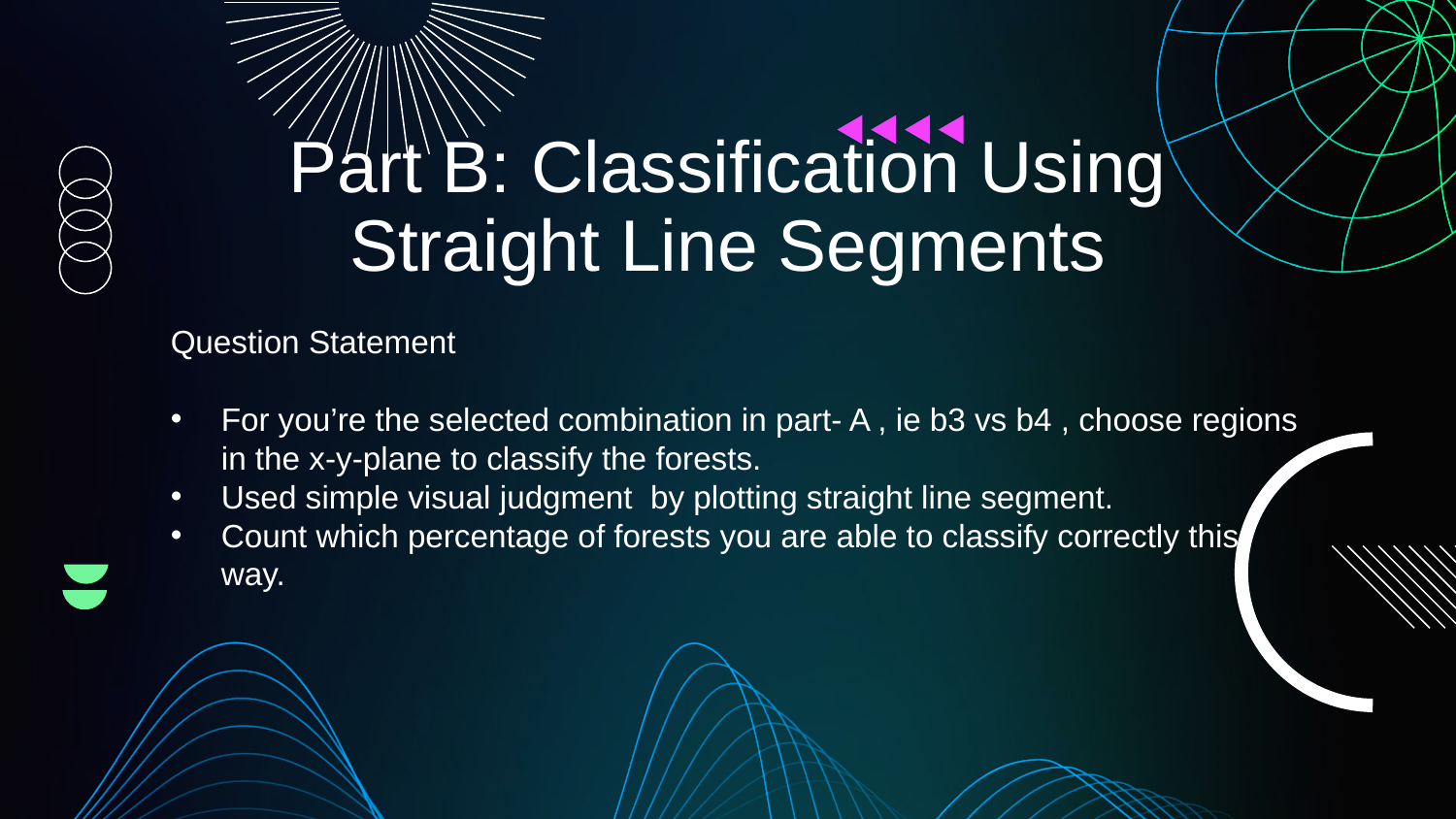

# Part B: Classification Using Straight Line Segments
Question Statement

For you’re the selected combination in part- A , ie b3 vs b4 , choose regions in the x-y-plane to classify the forests.
Used simple visual judgment  by plotting straight line segment.
Count which percentage of forests you are able to classify correctly this way.